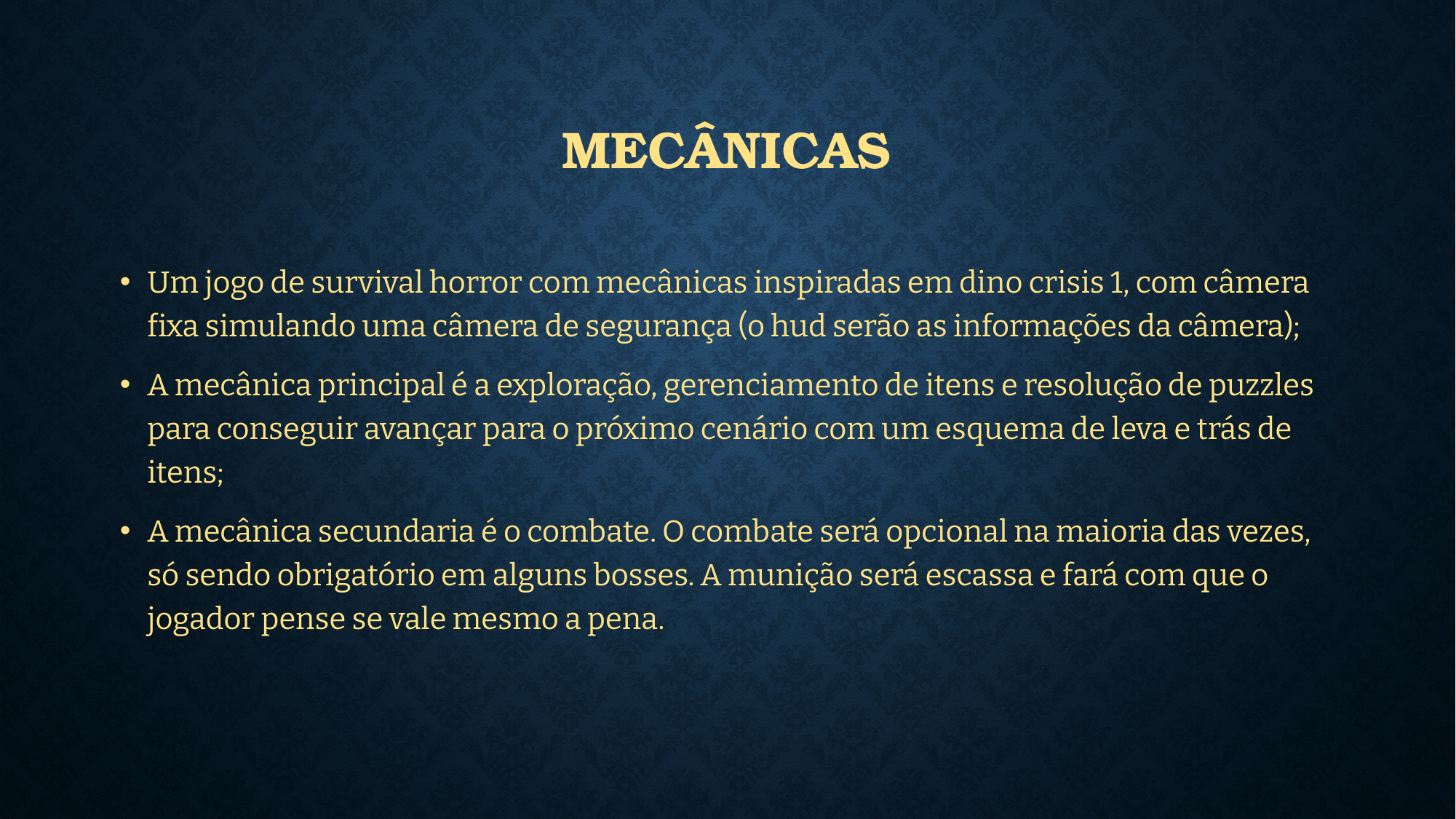

# Mecânicas
Um jogo de survival horror com mecânicas inspiradas em dino crisis 1, com câmera fixa simulando uma câmera de segurança (o hud serão as informações da câmera);
A mecânica principal é a exploração, gerenciamento de itens e resolução de puzzles para conseguir avançar para o próximo cenário com um esquema de leva e trás de itens;
A mecânica secundaria é o combate. O combate será opcional na maioria das vezes, só sendo obrigatório em alguns bosses. A munição será escassa e fará com que o jogador pense se vale mesmo a pena.